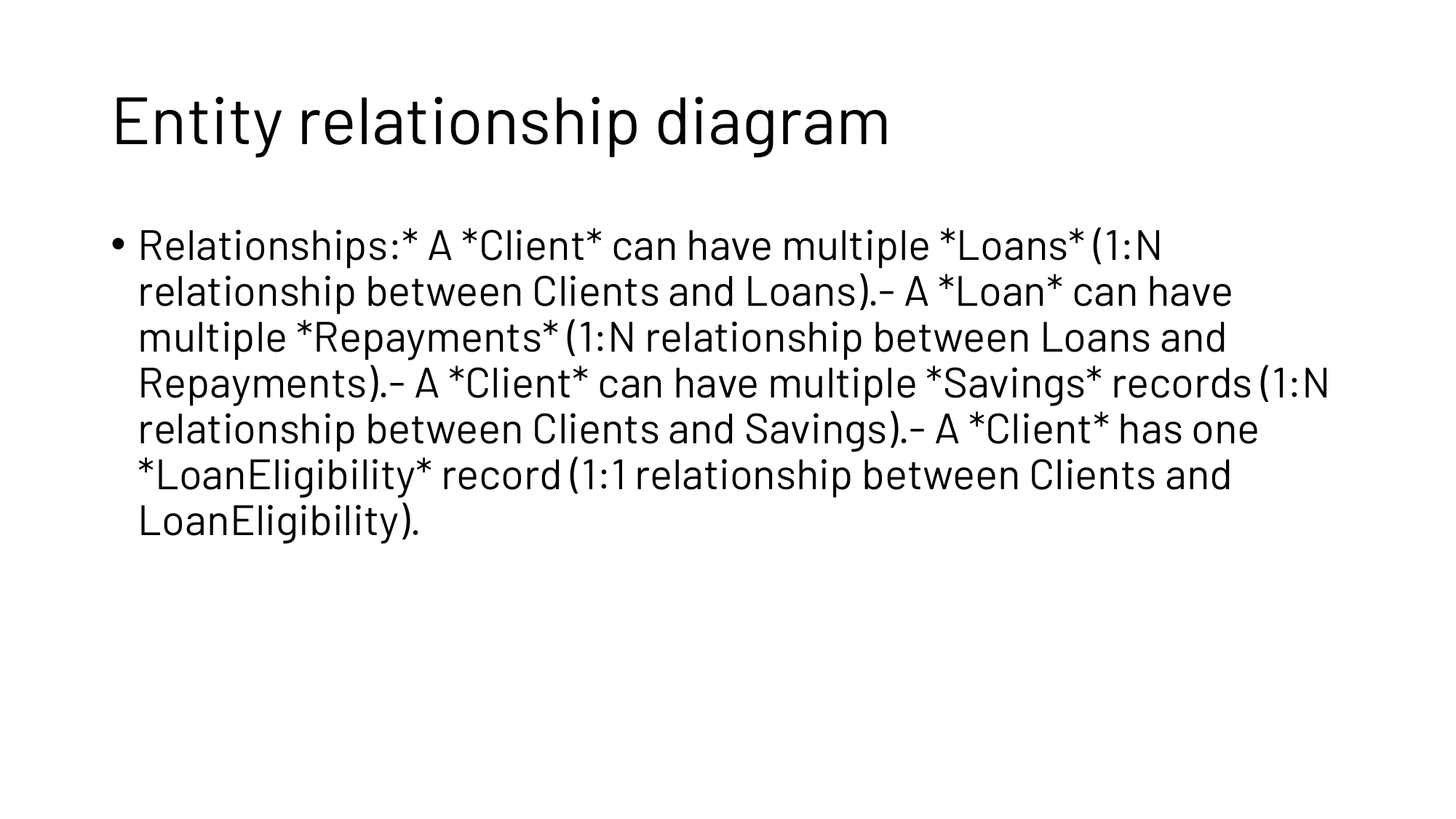

# Entity relationship diagram
Relationships:* A *Client* can have multiple *Loans* (1:N relationship between Clients and Loans).- A *Loan* can have multiple *Repayments* (1:N relationship between Loans and Repayments).- A *Client* can have multiple *Savings* records (1:N relationship between Clients and Savings).- A *Client* has one *LoanEligibility* record (1:1 relationship between Clients and LoanEligibility).